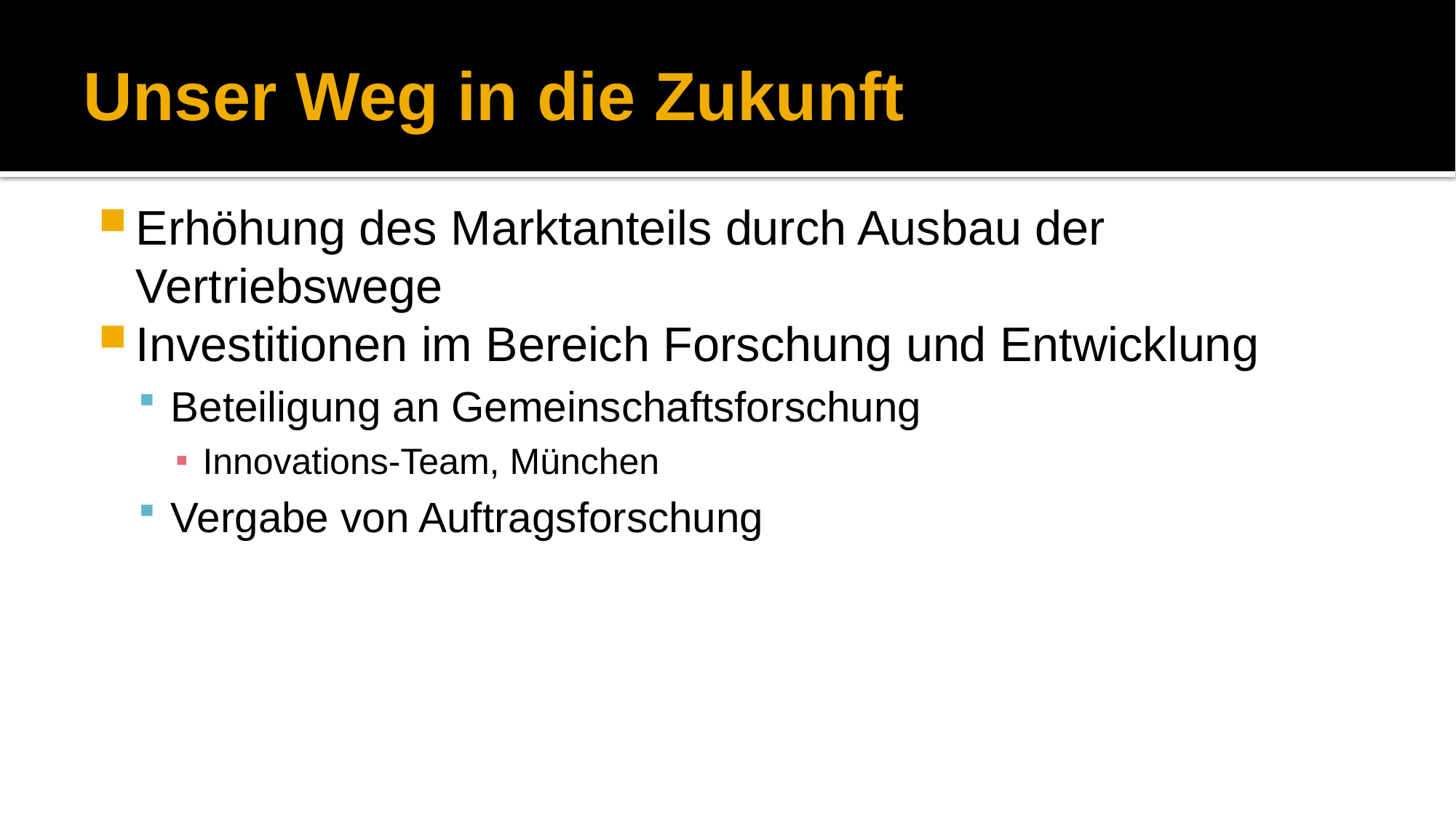

# Unser Weg in die Zukunft
Erhöhung des Marktanteils durch Ausbau der Vertriebswege
Investitionen im Bereich Forschung und Entwicklung
Beteiligung an Gemeinschaftsforschung
Innovations-Team, München
Vergabe von Auftragsforschung